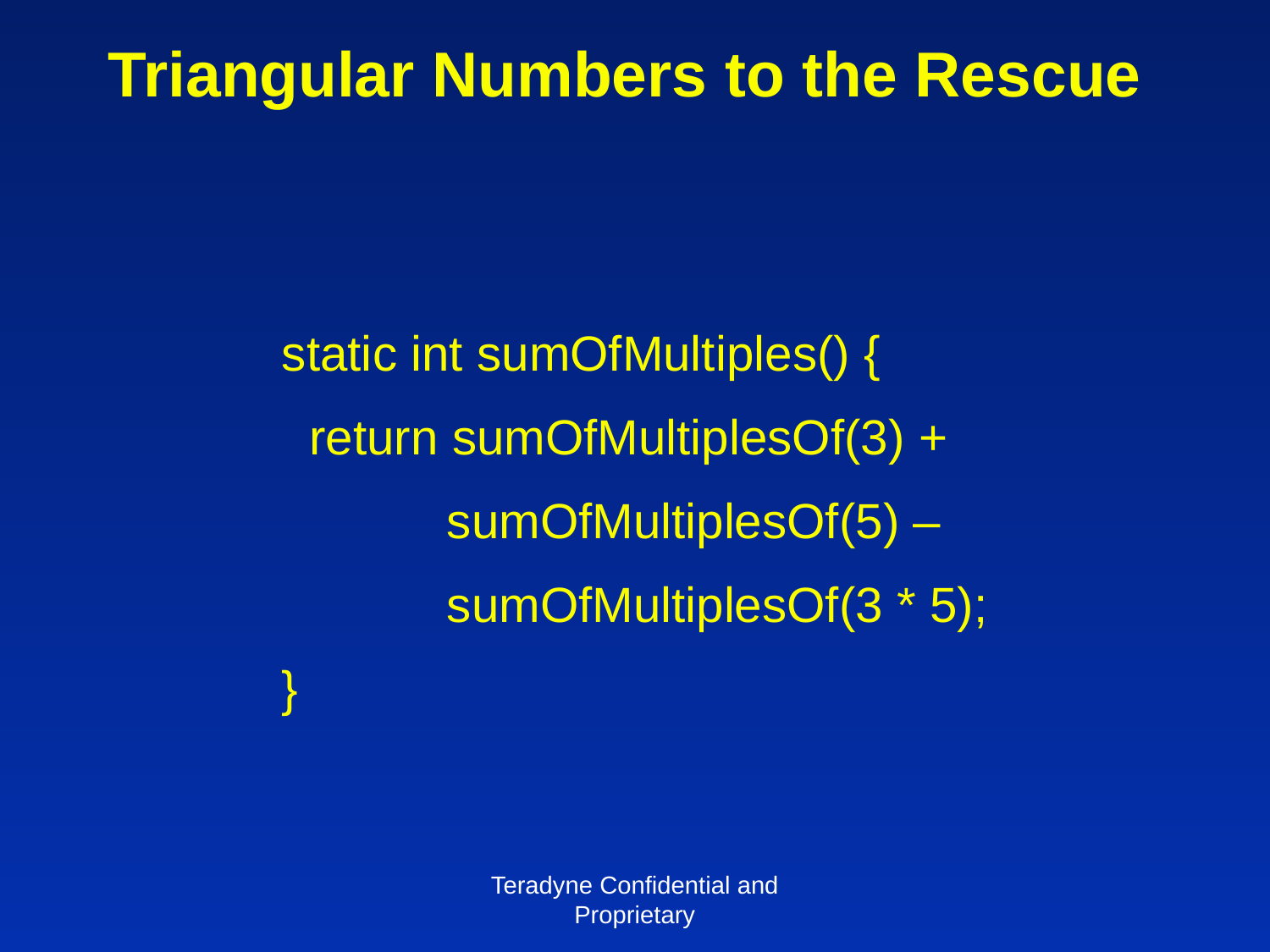

# Triangular Numbers to the Rescue
static int sumOfMultiples() {
  return sumOfMultiplesOf(3) +
            sumOfMultiplesOf(5) –
            sumOfMultiplesOf(3 * 5);
}
Teradyne Confidential and Proprietary